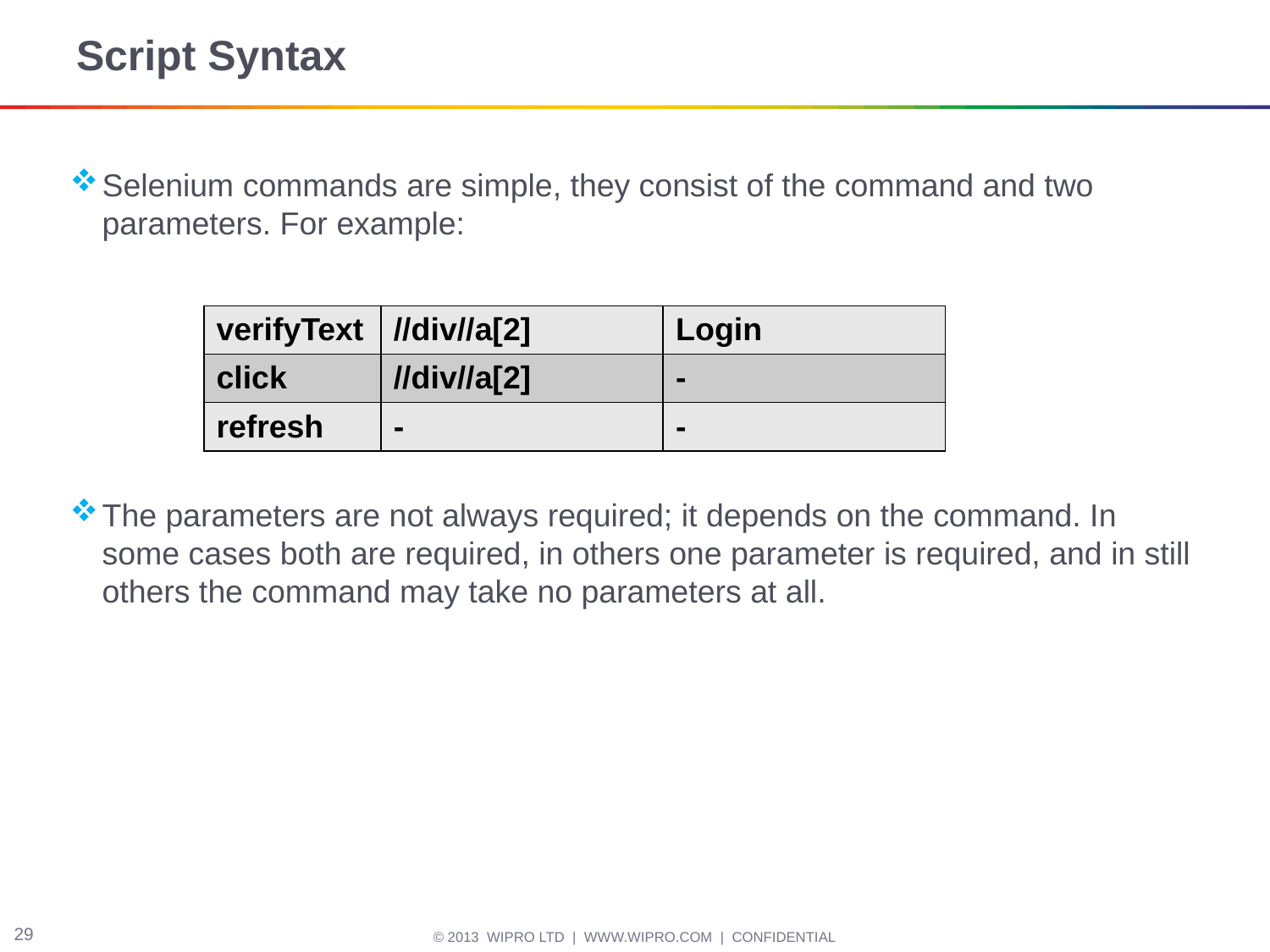

# Script Syntax
Selenium commands are simple, they consist of the command and two parameters. For example:

The parameters are not always required; it depends on the command. In some cases both are required, in others one parameter is required, and in still others the command may take no parameters at all.

| verifyText | //div//a[2] | Login |
| --- | --- | --- |
| click | //div//a[2] | - |
| refresh | - | - |